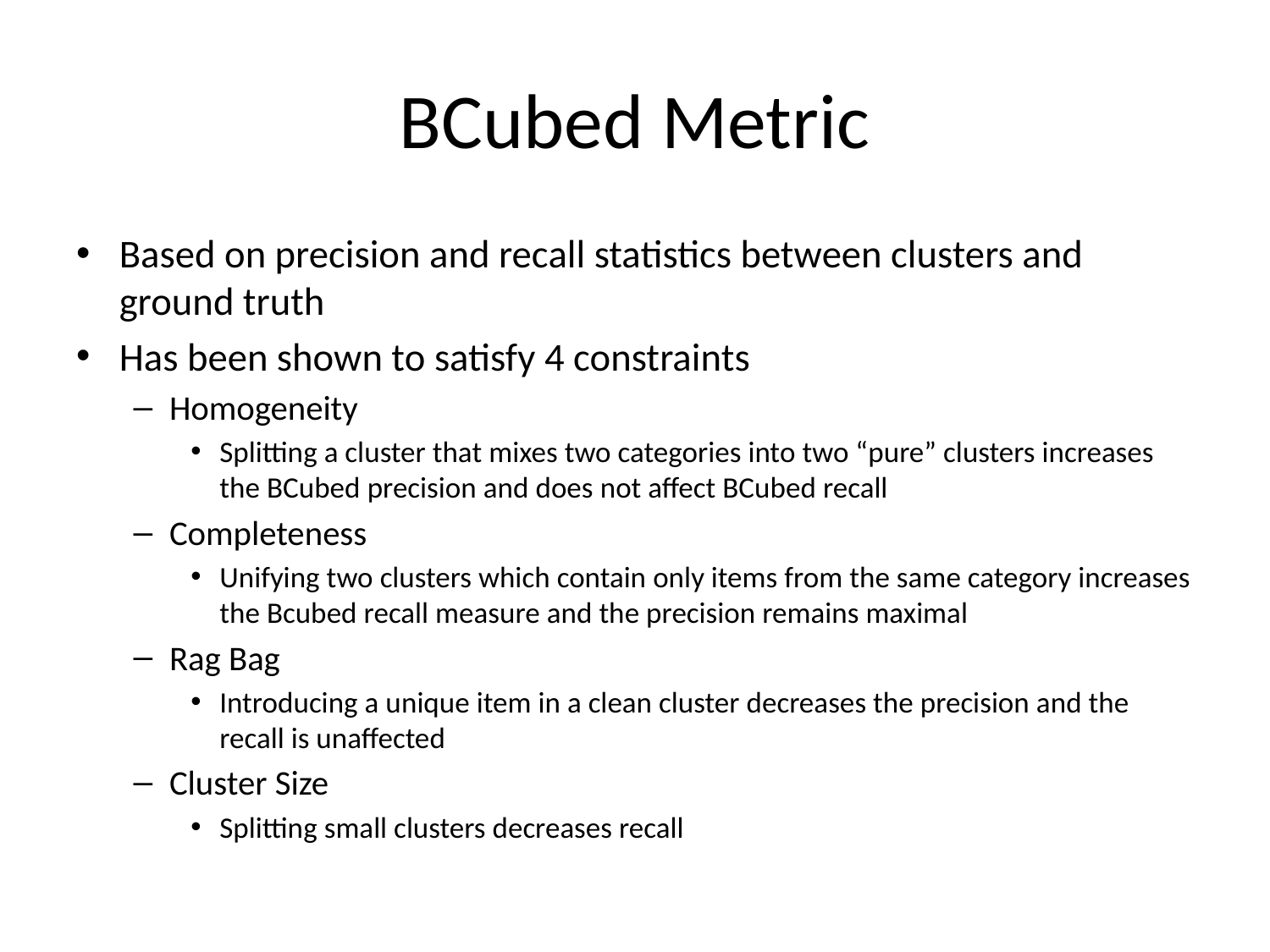

# BCubed Metric
Based on precision and recall statistics between clusters and ground truth
Has been shown to satisfy 4 constraints
Homogeneity
Splitting a cluster that mixes two categories into two “pure” clusters increases the BCubed precision and does not affect BCubed recall
Completeness
Unifying two clusters which contain only items from the same category increases the Bcubed recall measure and the precision remains maximal
Rag Bag
Introducing a unique item in a clean cluster decreases the precision and the recall is unaffected
Cluster Size
Splitting small clusters decreases recall